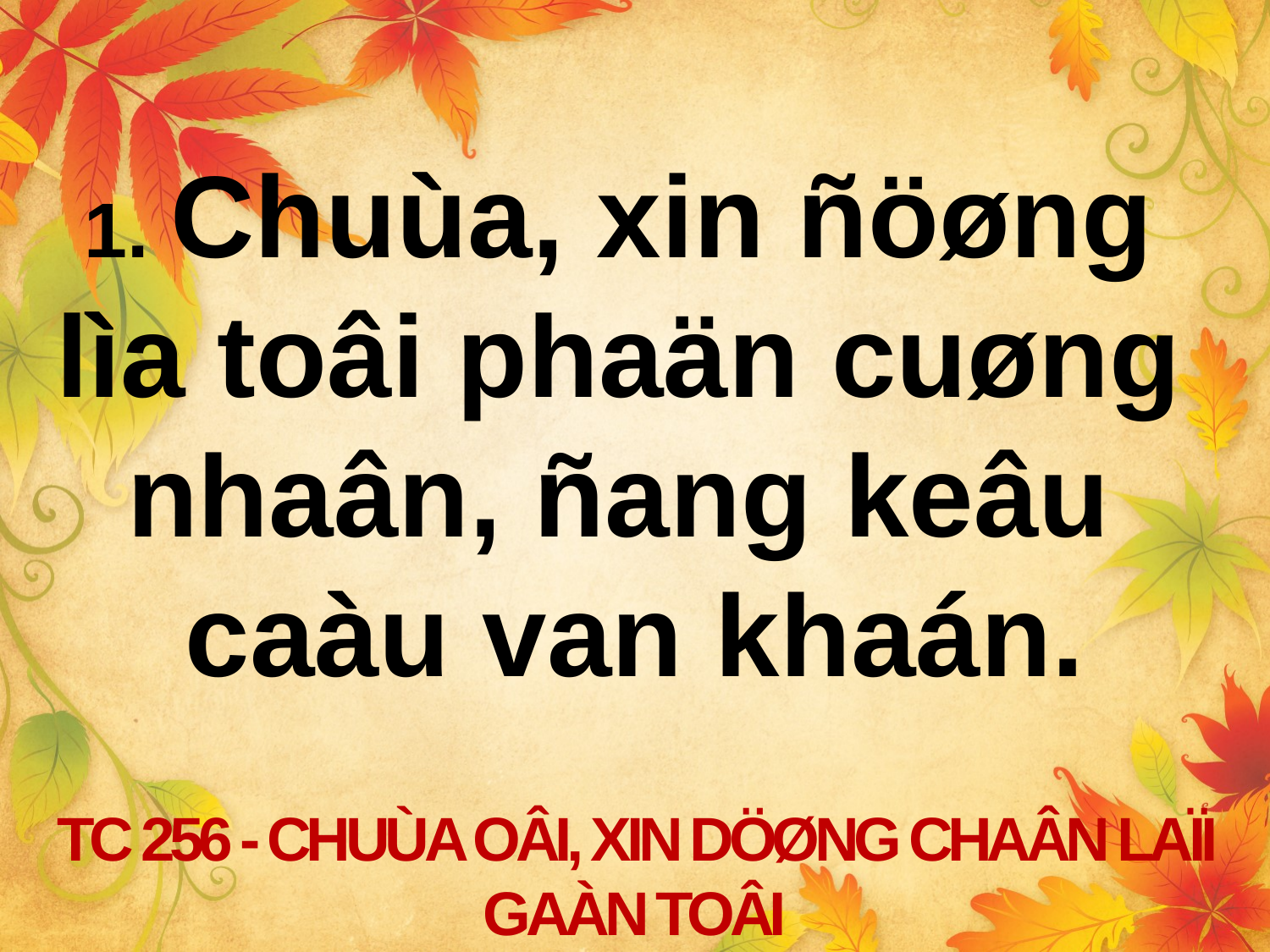

1. Chuùa, xin ñöøng
lìa toâi phaän cuøng
nhaân, ñang keâu
caàu van khaán.
TC 256 - CHUÙA OÂI, XIN DÖØNG CHAÂN LAÏI GAÀN TOÂI